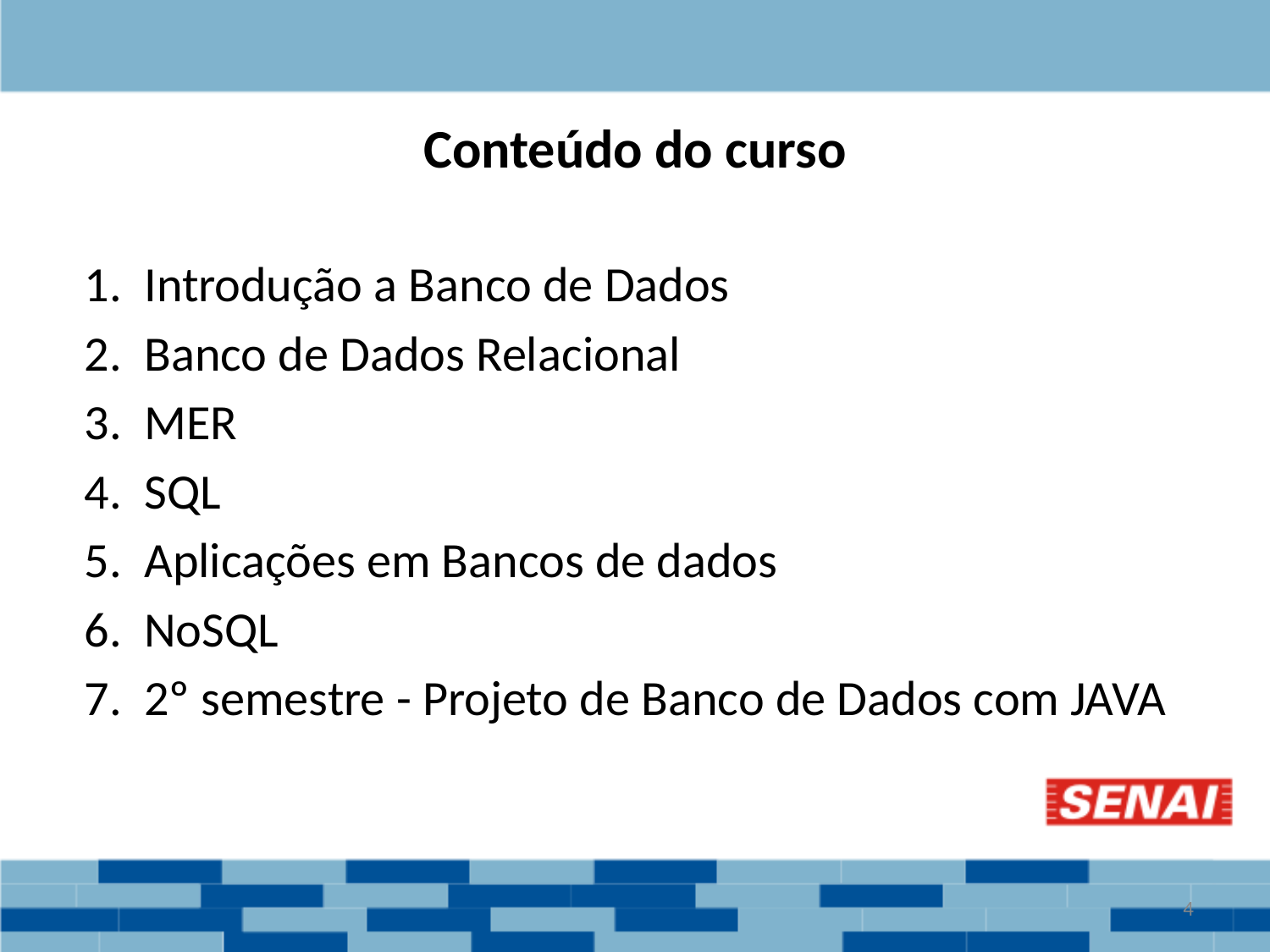

# Conteúdo do curso
Introdução a Banco de Dados
Banco de Dados Relacional
MER
SQL
Aplicações em Bancos de dados
NoSQL
2º semestre - Projeto de Banco de Dados com JAVA

4